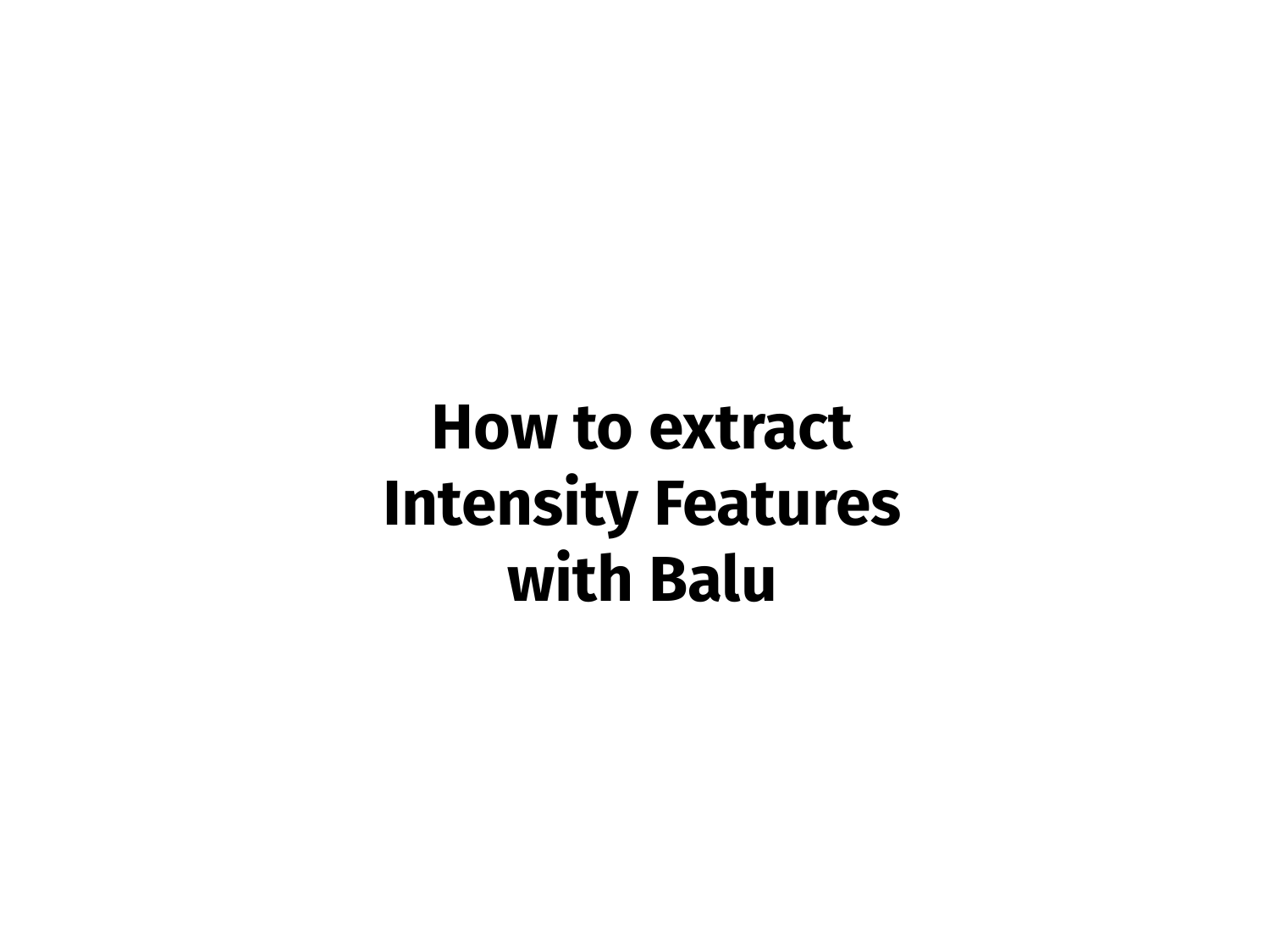

How to extract
Intensity Features
with Balu